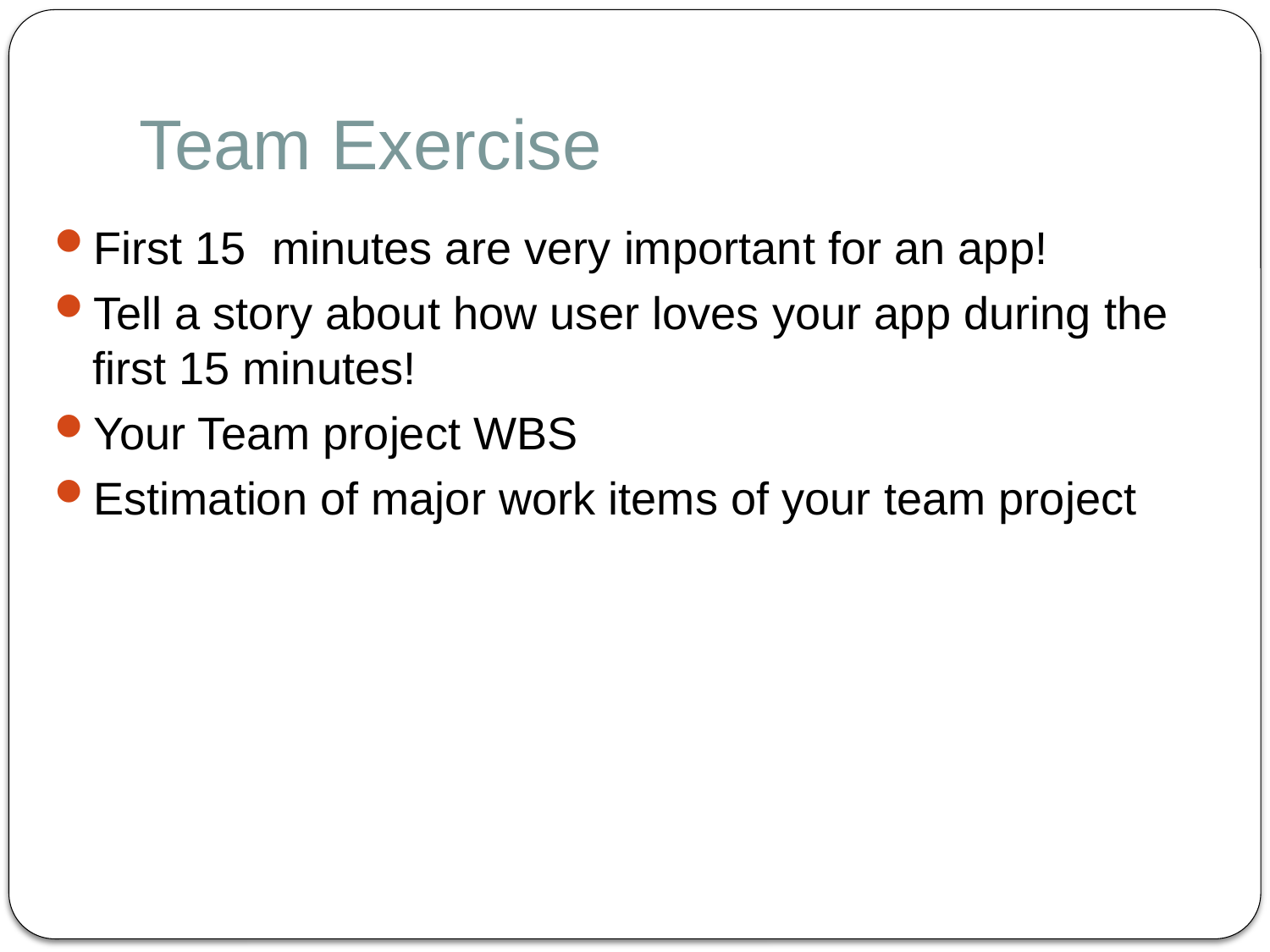

# Team Exercise
First 15  minutes are very important for an app!
Tell a story about how user loves your app during the first 15 minutes!
Your Team project WBS
Estimation of major work items of your team project